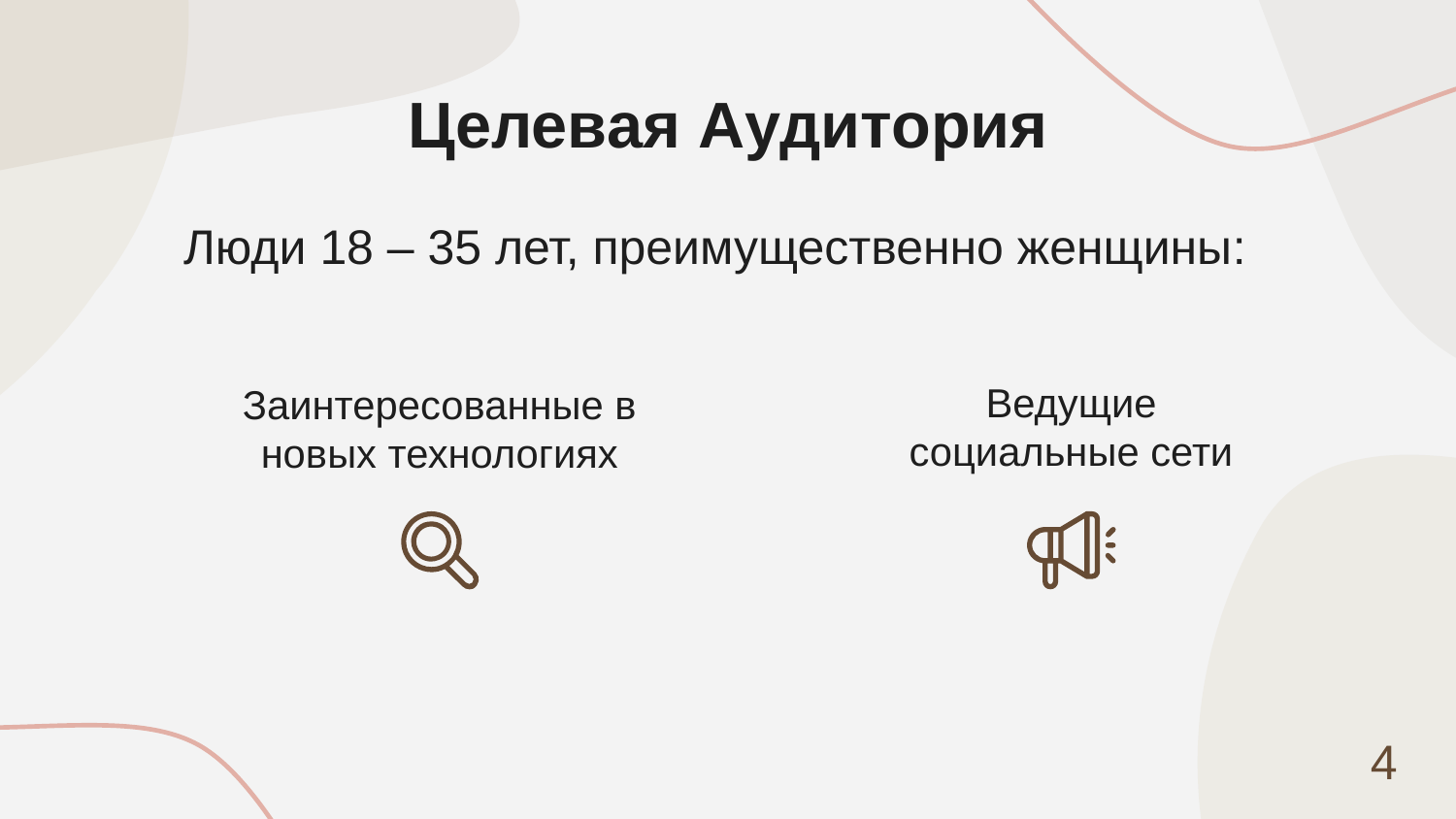

# Целевая Аудитория
Люди 18 – 35 лет, преимущественно женщины:
Ведущие социальные сети
Заинтересованные в новых технологиях

4